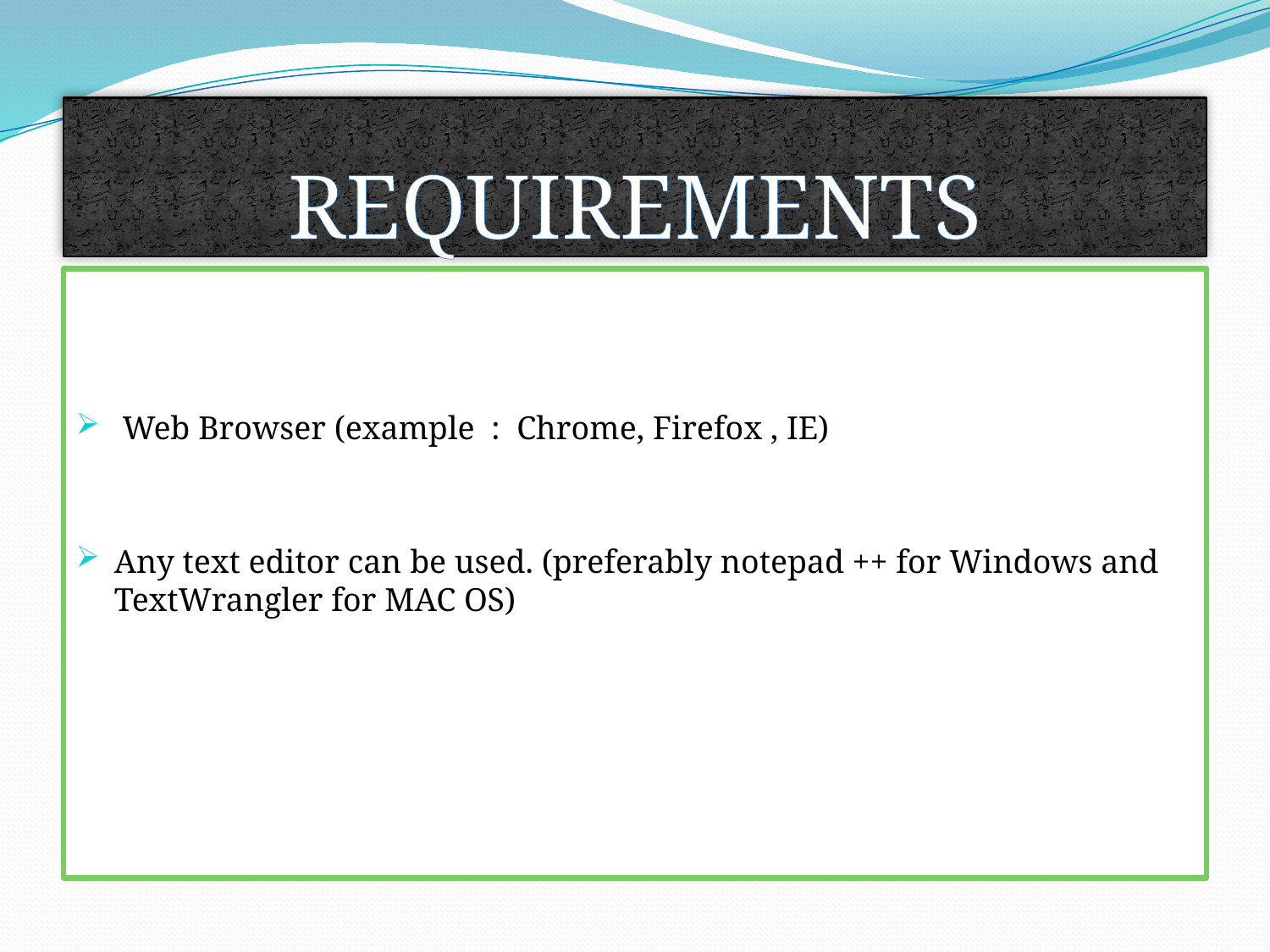

# REQUIREMENTS

 Web Browser (example  :  Chrome, Firefox , IE)

Any text editor can be used. (preferably notepad ++ for Windows and
TextWrangler for MAC OS)